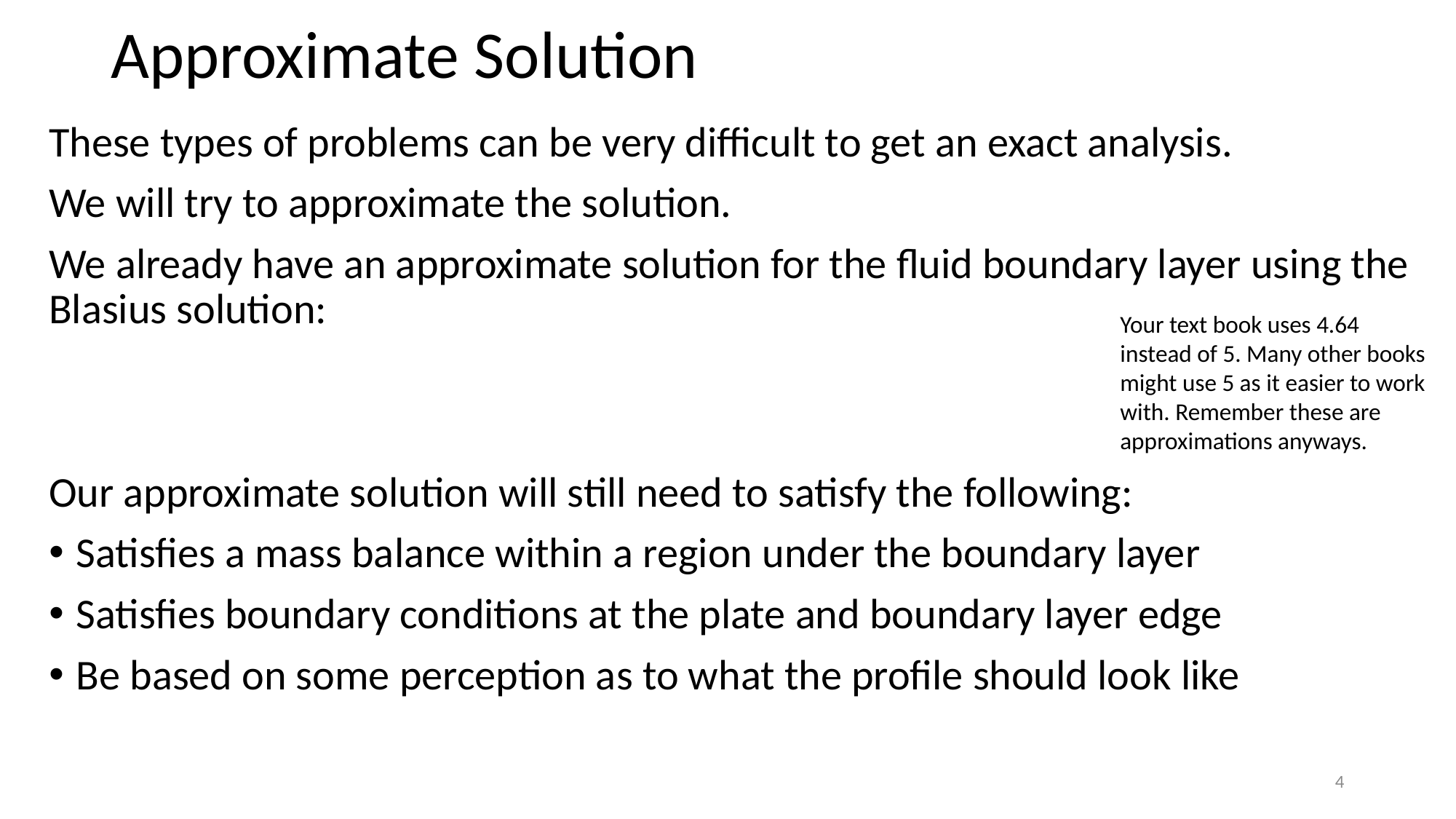

# Approximate Solution
These types of problems can be very difficult to get an exact analysis.
We will try to approximate the solution.
We already have an approximate solution for the fluid boundary layer using the Blasius solution:

Our approximate solution will still need to satisfy the following:
Satisfies a mass balance within a region under the boundary layer
Satisfies boundary conditions at the plate and boundary layer edge
Be based on some perception as to what the profile should look like
Your text book uses 4.64 instead of 5. Many other books might use 5 as it easier to work with. Remember these are approximations anyways.
4